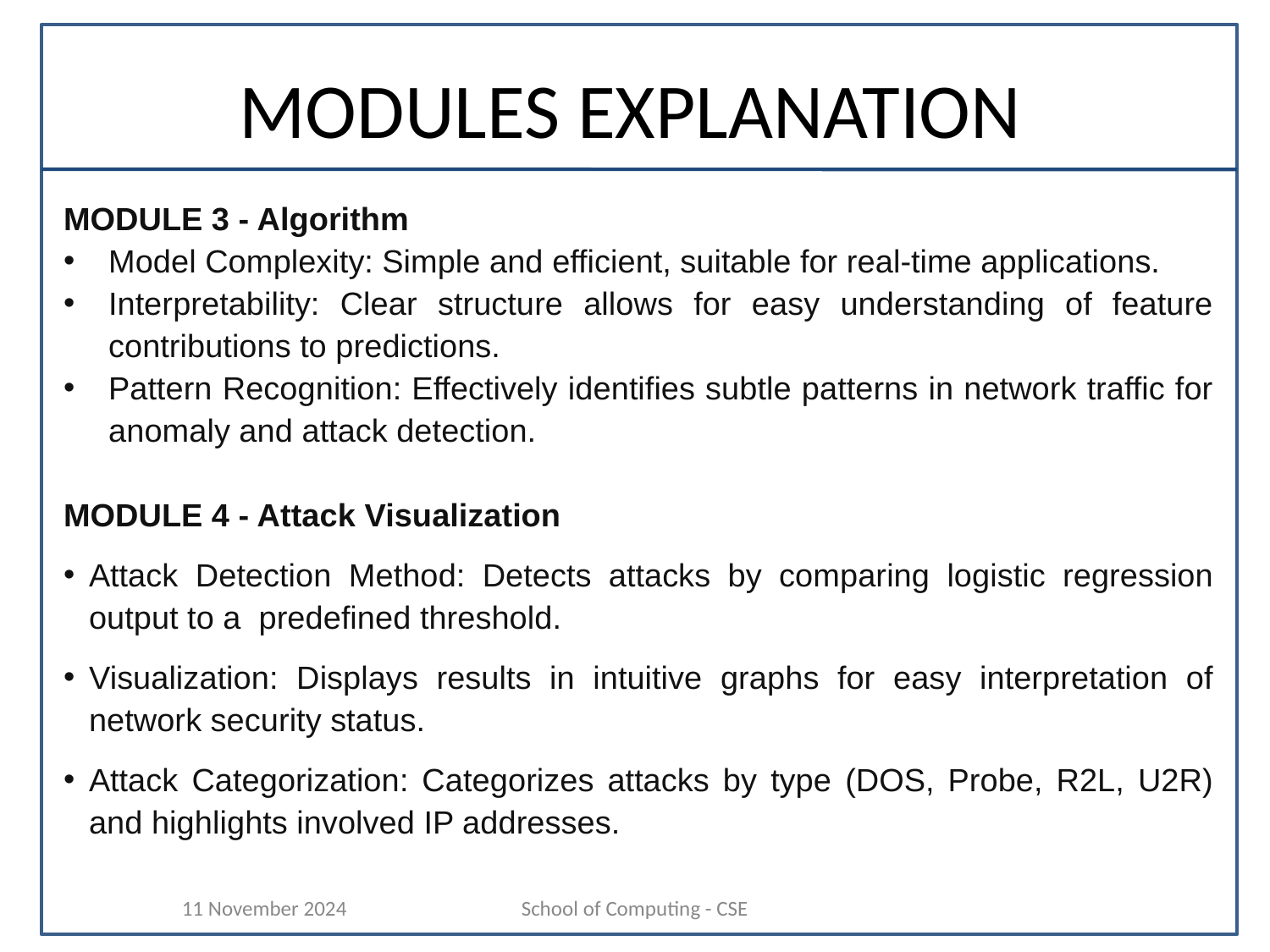

MODULES EXPLANATION
MODULE 3 - Algorithm
Model Complexity: Simple and efficient, suitable for real-time applications.
Interpretability: Clear structure allows for easy understanding of feature contributions to predictions.
Pattern Recognition: Effectively identifies subtle patterns in network traffic for anomaly and attack detection.

MODULE 4 - Attack Visualization
	Attack Detection Method: Detects attacks by comparing logistic regression output to a  predefined threshold.
Visualization: Displays results in intuitive graphs for easy interpretation of network security status.
Attack Categorization: Categorizes attacks by type (DOS, Probe, R2L, U2R) and highlights involved IP addresses.
11 November 2024
School of Computing - CSE
15